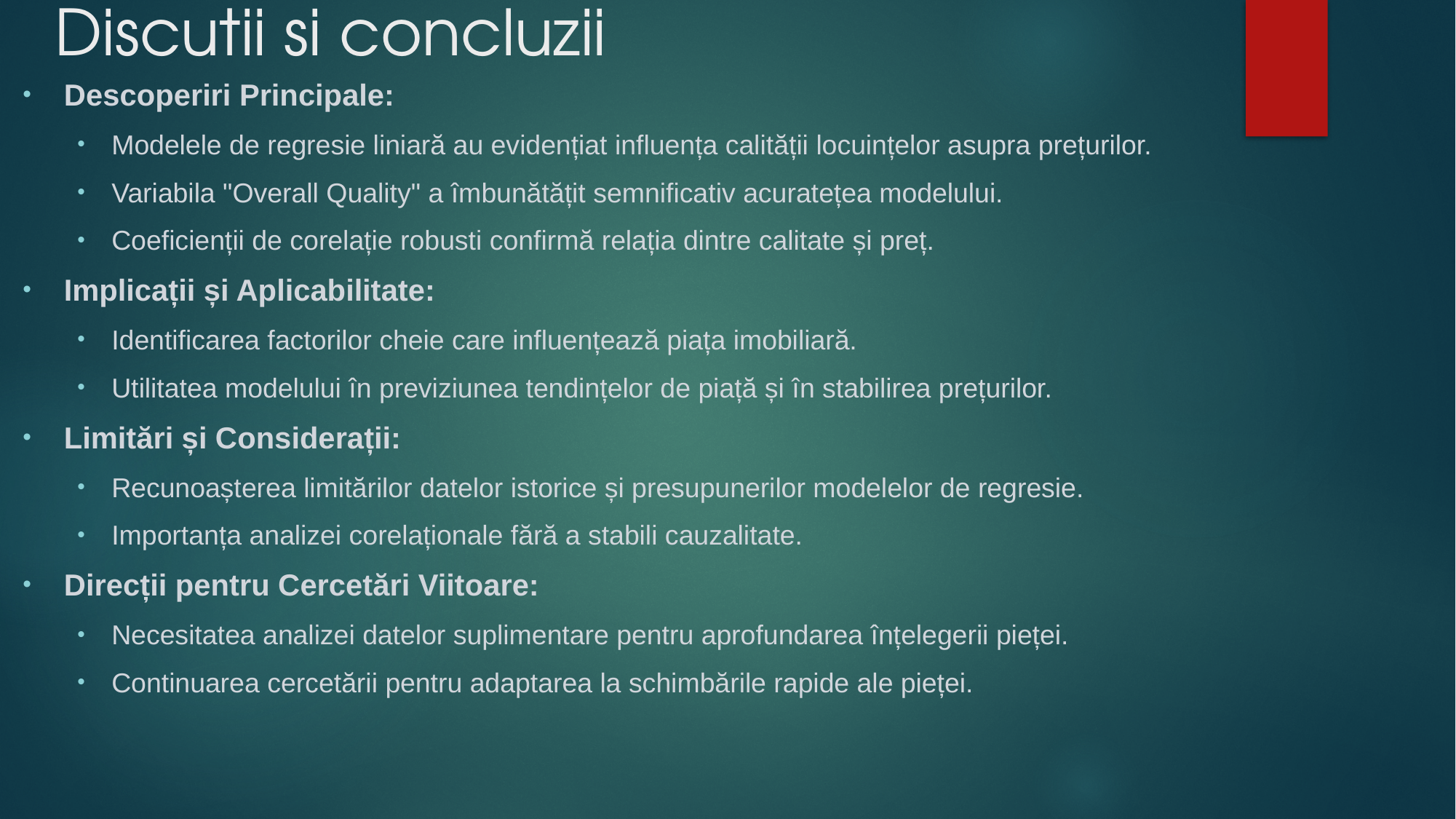

# Discutii si concluzii
Descoperiri Principale:
Modelele de regresie liniară au evidențiat influența calității locuințelor asupra prețurilor.
Variabila "Overall Quality" a îmbunătățit semnificativ acuratețea modelului.
Coeficienții de corelație robusti confirmă relația dintre calitate și preț.
Implicații și Aplicabilitate:
Identificarea factorilor cheie care influențează piața imobiliară.
Utilitatea modelului în previziunea tendințelor de piață și în stabilirea prețurilor.
Limitări și Considerații:
Recunoașterea limitărilor datelor istorice și presupunerilor modelelor de regresie.
Importanța analizei corelaționale fără a stabili cauzalitate.
Direcții pentru Cercetări Viitoare:
Necesitatea analizei datelor suplimentare pentru aprofundarea înțelegerii pieței.
Continuarea cercetării pentru adaptarea la schimbările rapide ale pieței.